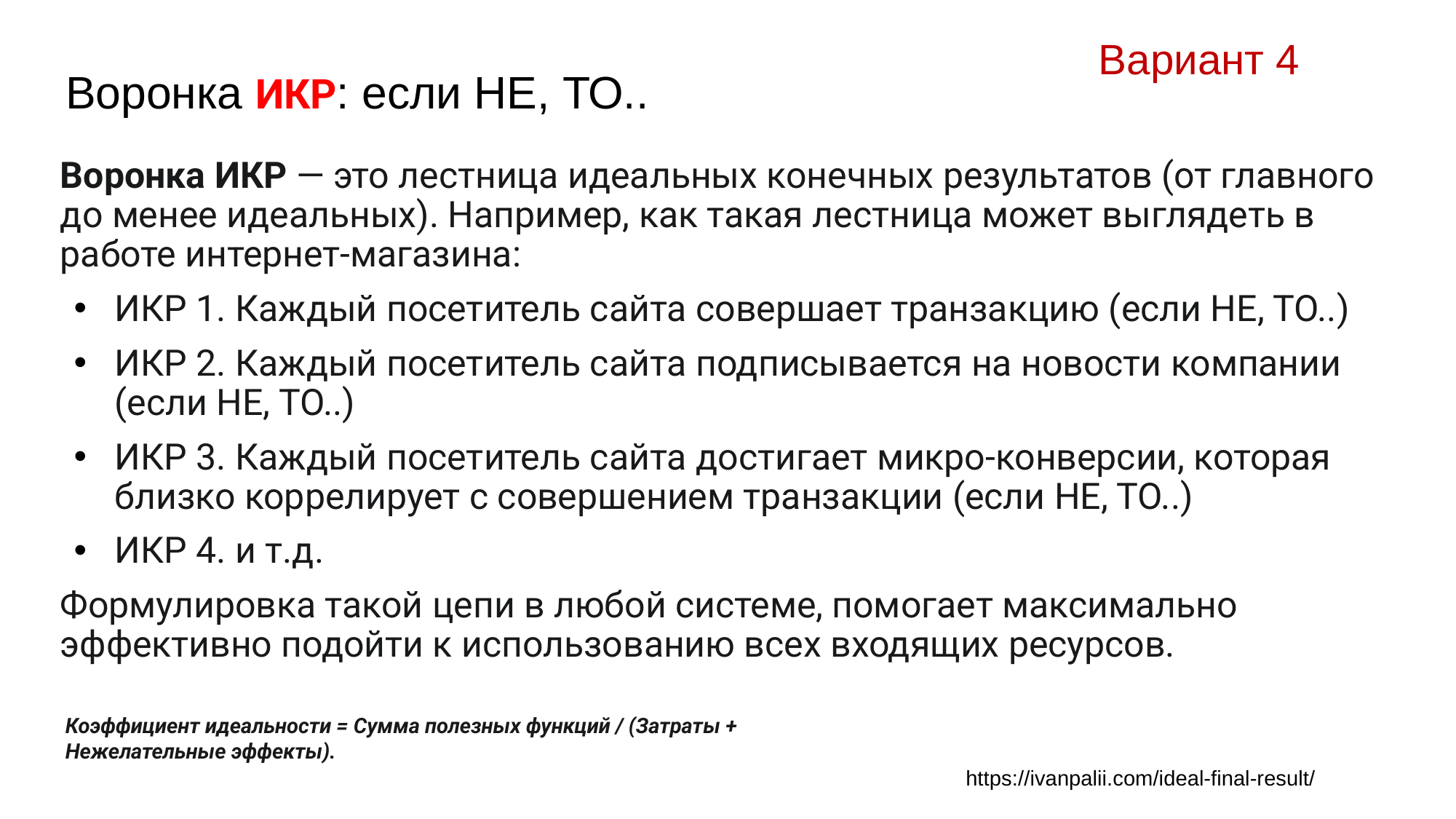

# Воронка ИКР: если НЕ, ТО..
Вариант 4
Воронка ИКР — это лестница идеальных конечных результатов (от главного до менее идеальных). Например, как такая лестница может выглядеть в работе интернет-магазина:
ИКР 1. Каждый посетитель сайта совершает транзакцию (если НЕ, ТО..)
ИКР 2. Каждый посетитель сайта подписывается на новости компании (если НЕ, ТО..)
ИКР 3. Каждый посетитель сайта достигает микро-конверсии, которая близко коррелирует с совершением транзакции (если НЕ, ТО..)
ИКР 4. и т.д.
Формулировка такой цепи в любой системе, помогает максимально эффективно подойти к использованию всех входящих ресурсов.
Коэффициент идеальности = Сумма полезных функций / (Затраты + Нежелательные эффекты).
https://ivanpalii.com/ideal-final-result/